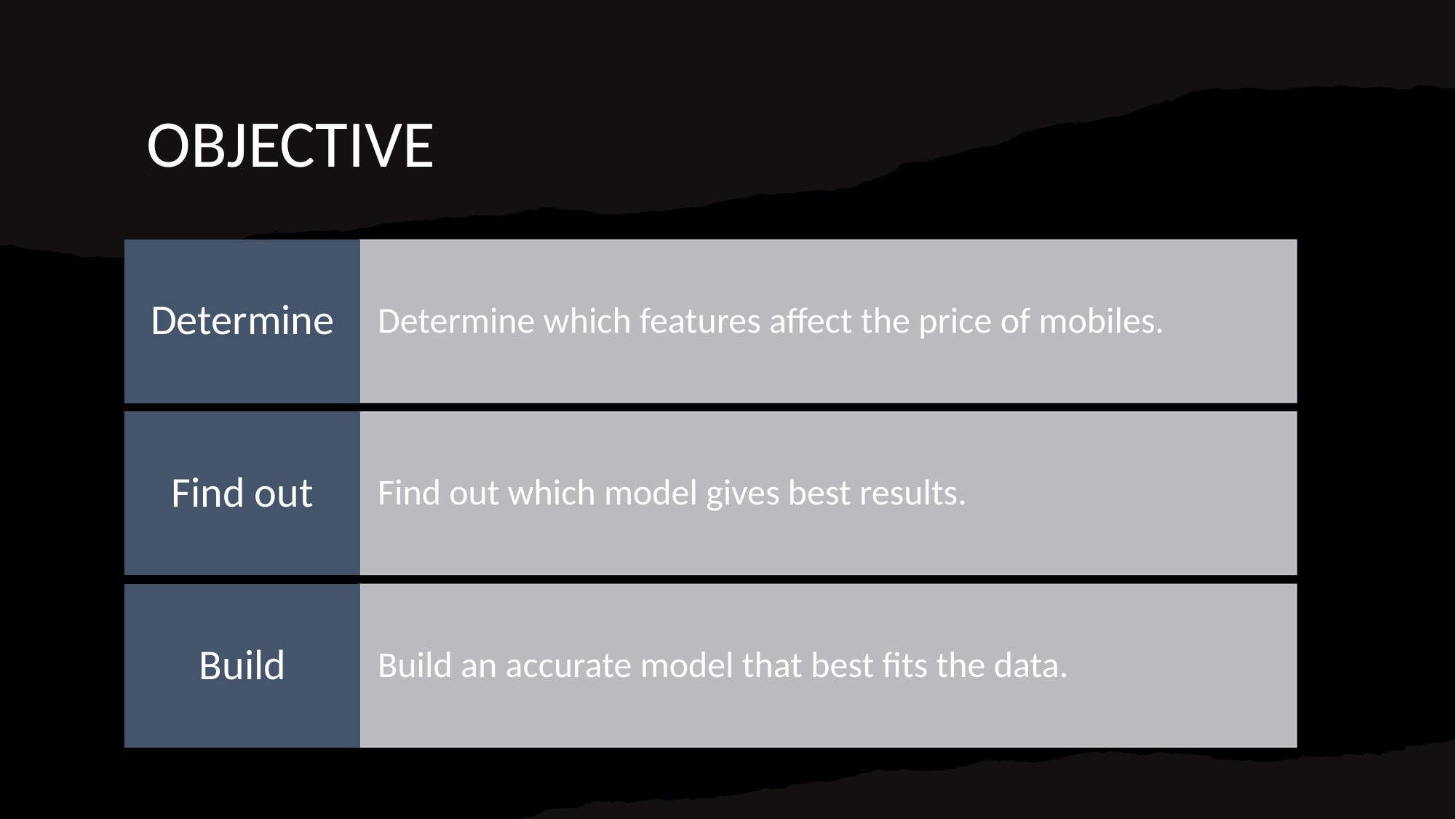

OBJECTIVE
Determine which features affect the price of mobiles.
Determine
Find out which model gives best results.
Find out
Build an accurate model that best fits the data.
Build